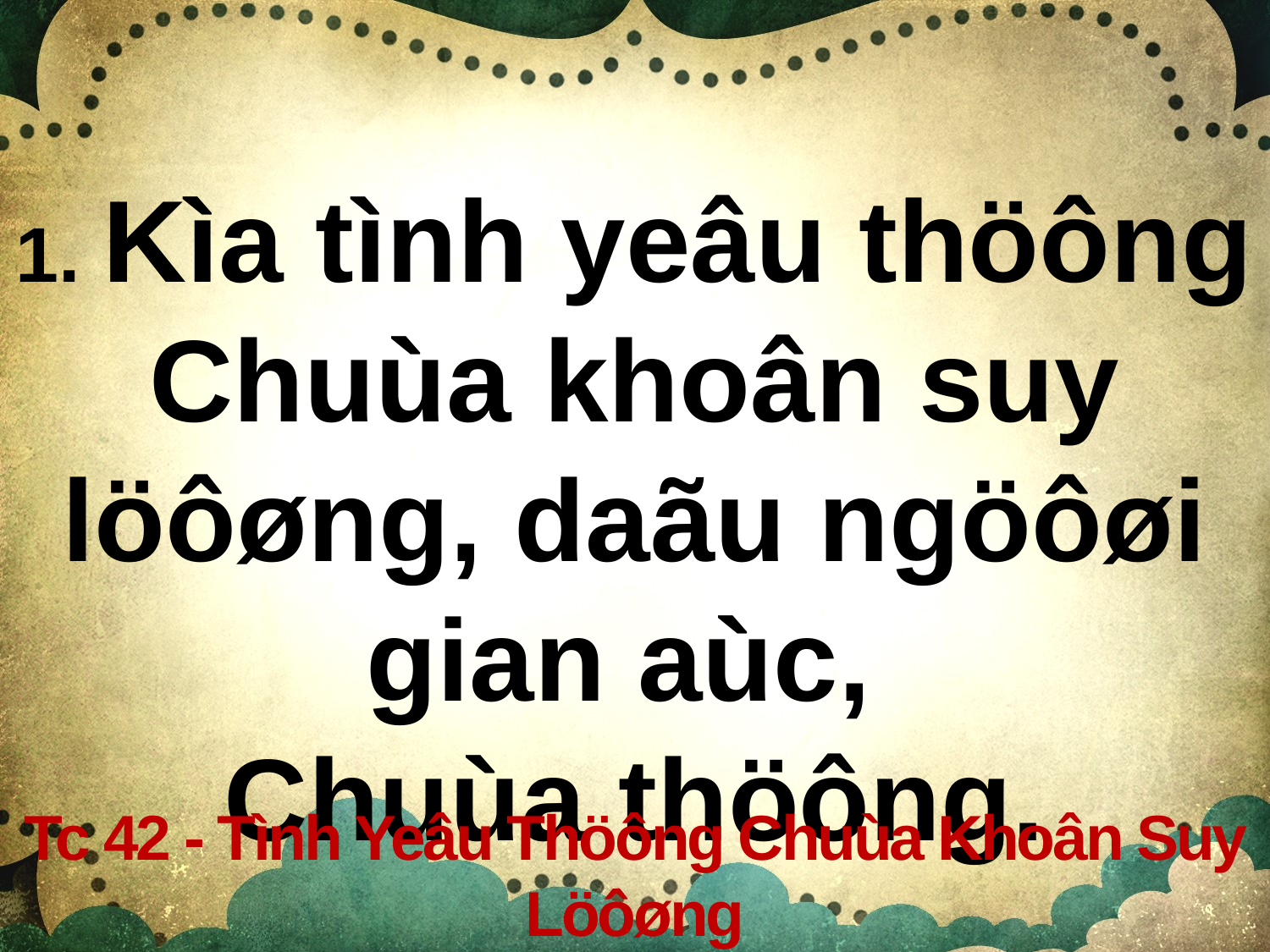

1. Kìa tình yeâu thöông Chuùa khoân suy löôøng, daãu ngöôøi gian aùc,
Chuùa thöông.
Tc 42 - Tình Yeâu Thöông Chuùa Khoân Suy Löôøng